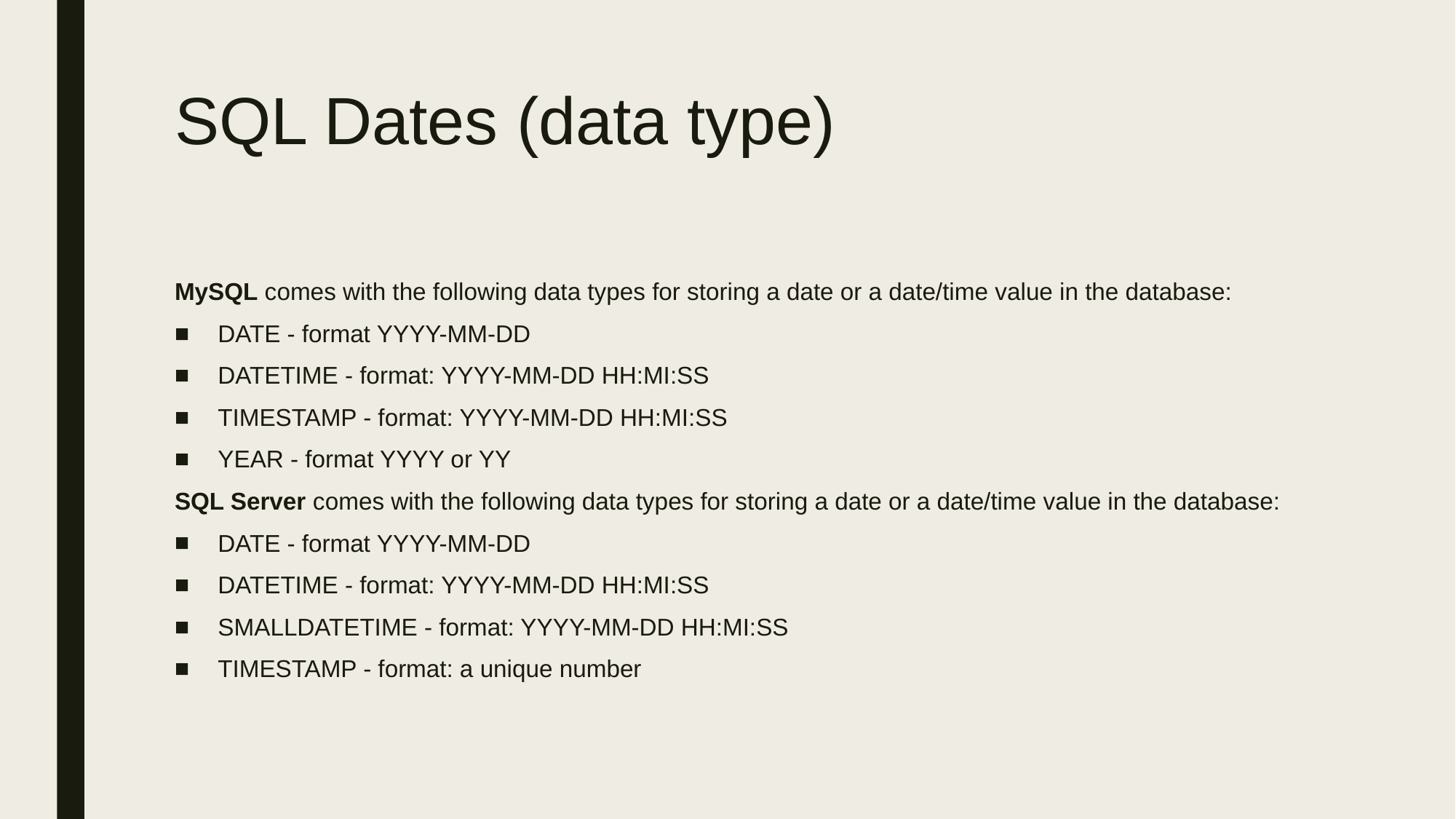

# SQL Dates (data type)
MySQL comes with the following data types for storing a date or a date/time value in the database:
DATE - format YYYY-MM-DD
DATETIME - format: YYYY-MM-DD HH:MI:SS
TIMESTAMP - format: YYYY-MM-DD HH:MI:SS
YEAR - format YYYY or YY
SQL Server comes with the following data types for storing a date or a date/time value in the database:
DATE - format YYYY-MM-DD
DATETIME - format: YYYY-MM-DD HH:MI:SS
SMALLDATETIME - format: YYYY-MM-DD HH:MI:SS
TIMESTAMP - format: a unique number